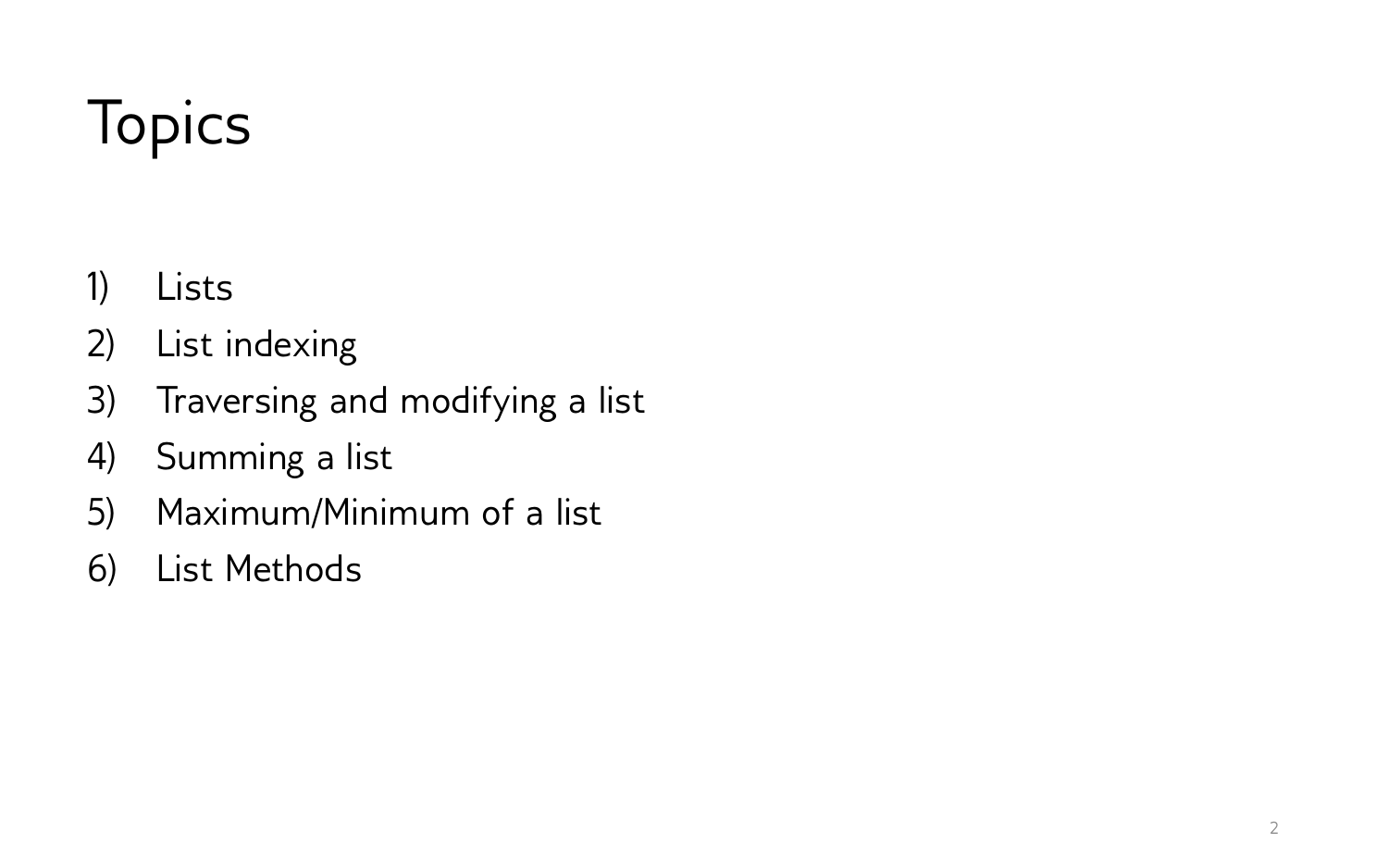

# Topics

Lists
List indexing
Traversing and modifying a list
Summing a list
Maximum/Minimum of a list
List Methods

2